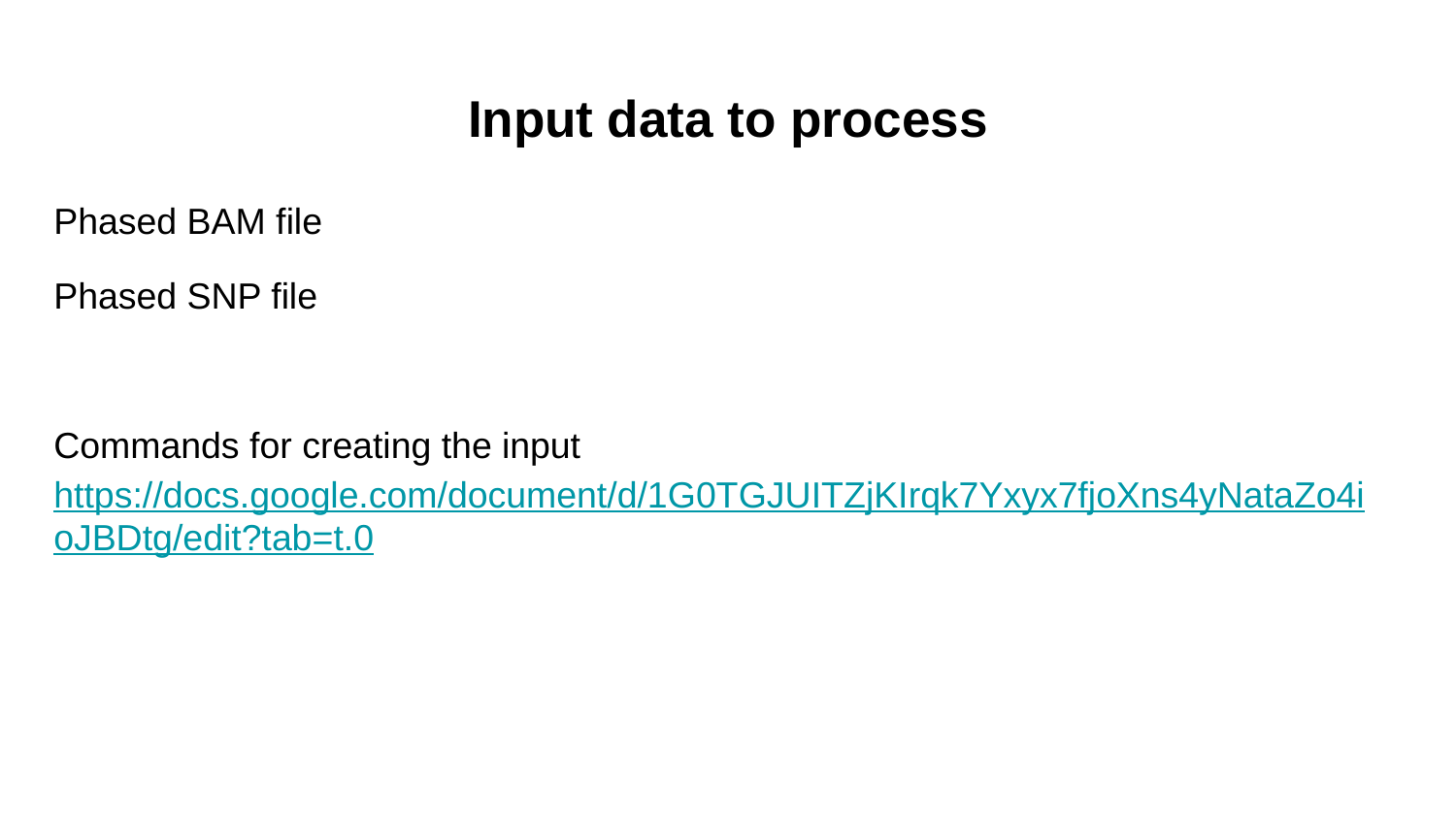

# Input data to process
Phased BAM file
Phased SNP file

Commands for creating the input https://docs.google.com/document/d/1G0TGJUITZjKIrqk7Yxyx7fjoXns4yNataZo4ioJBDtg/edit?tab=t.0